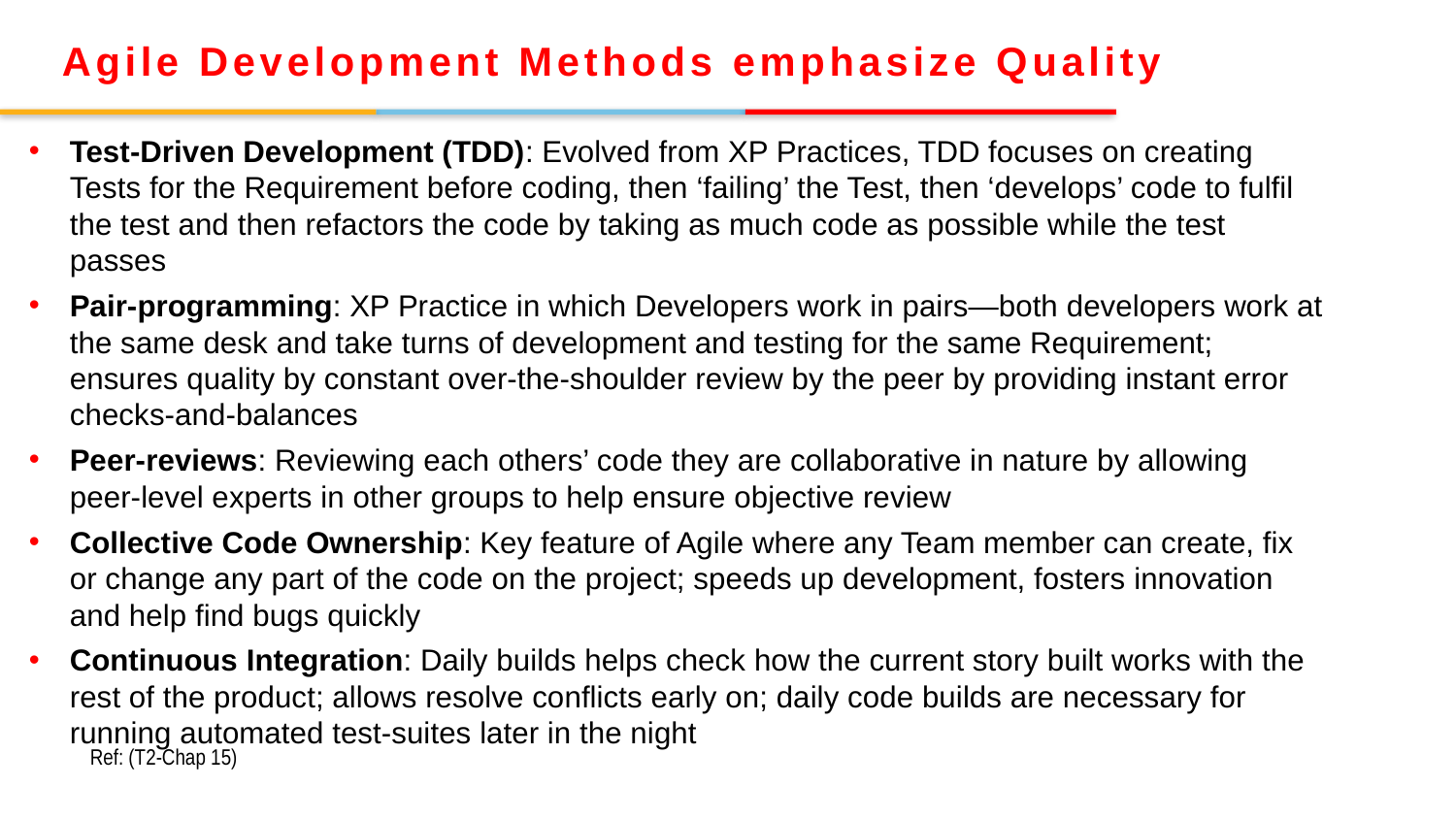

Agile Development Methods emphasize Quality
Test-Driven Development (TDD): Evolved from XP Practices, TDD focuses on creating Tests for the Requirement before coding, then ‘failing’ the Test, then ‘develops’ code to fulfil the test and then refactors the code by taking as much code as possible while the test passes
Pair-programming: XP Practice in which Developers work in pairs—both developers work at the same desk and take turns of development and testing for the same Requirement; ensures quality by constant over-the-shoulder review by the peer by providing instant error checks-and-balances
Peer-reviews: Reviewing each others’ code they are collaborative in nature by allowing peer-level experts in other groups to help ensure objective review
Collective Code Ownership: Key feature of Agile where any Team member can create, fix or change any part of the code on the project; speeds up development, fosters innovation and help find bugs quickly
Continuous Integration: Daily builds helps check how the current story built works with the rest of the product; allows resolve conflicts early on; daily code builds are necessary for running automated test-suites later in the night
Ref: (T2-Chap 15)